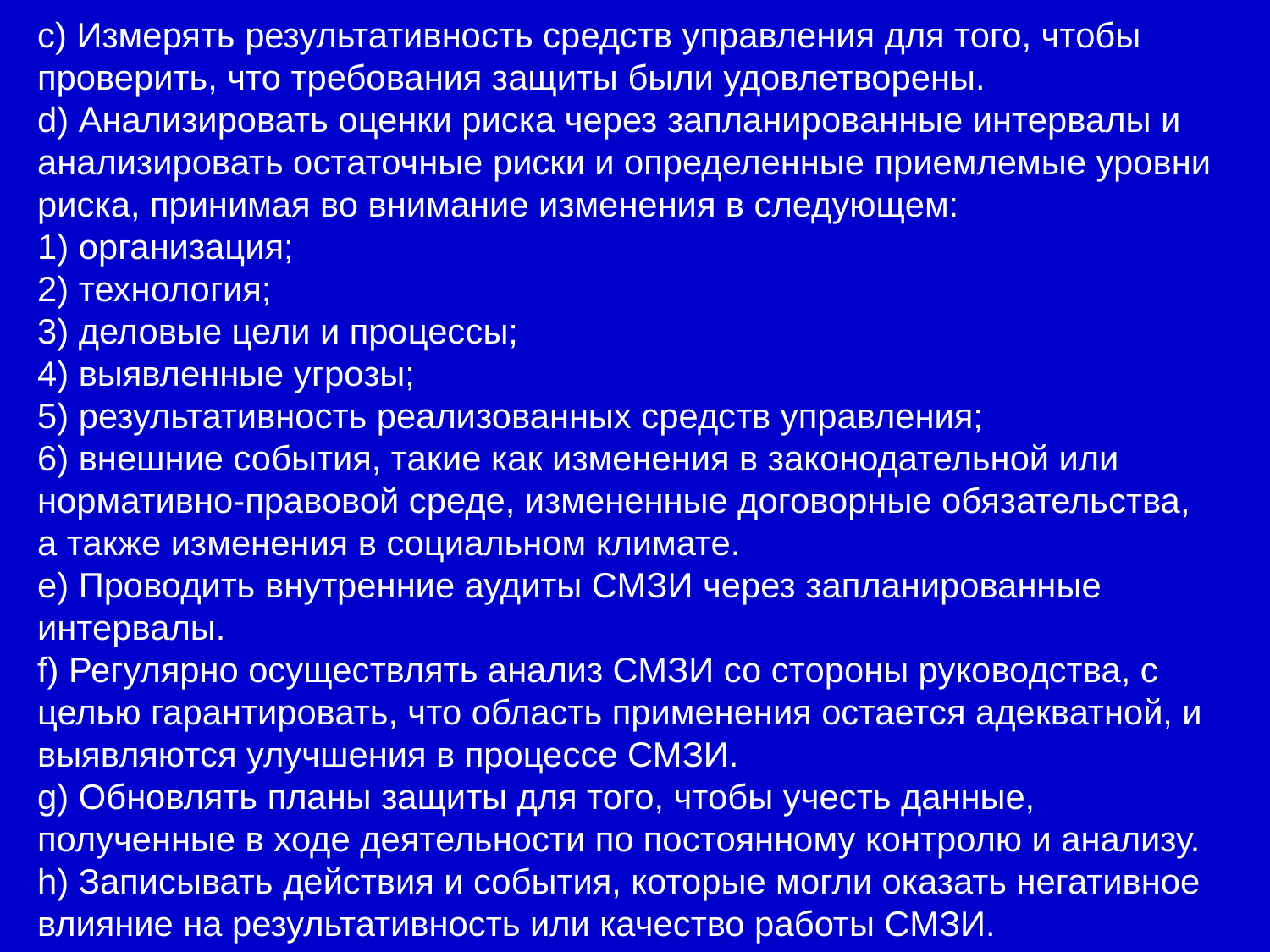

c) Измерять результативность средств управления для того, чтобы проверить, что требования защиты были удовлетворены.
d) Анализировать оценки риска через запланированные интервалы и анализировать остаточные риски и определенные приемлемые уровни риска, принимая во внимание изменения в следующем:
1) организация;
2) технология;
3) деловые цели и процессы;
4) выявленные угрозы;
5) результативность реализованных средств управления;
6) внешние события, такие как изменения в законодательной или нормативно-правовой среде, измененные договорные обязательства, а также изменения в социальном климате.
e) Проводить внутренние аудиты СМЗИ через запланированные интервалы.
f) Регулярно осуществлять анализ СМЗИ со стороны руководства, с целью гарантировать, что область применения остается адекватной, и выявляются улучшения в процессе СМЗИ.
g) Обновлять планы защиты для того, чтобы учесть данные, полученные в ходе деятельности по постоянному контролю и анализу.
h) Записывать действия и события, которые могли оказать негативное влияние на результативность или качество работы СМЗИ.